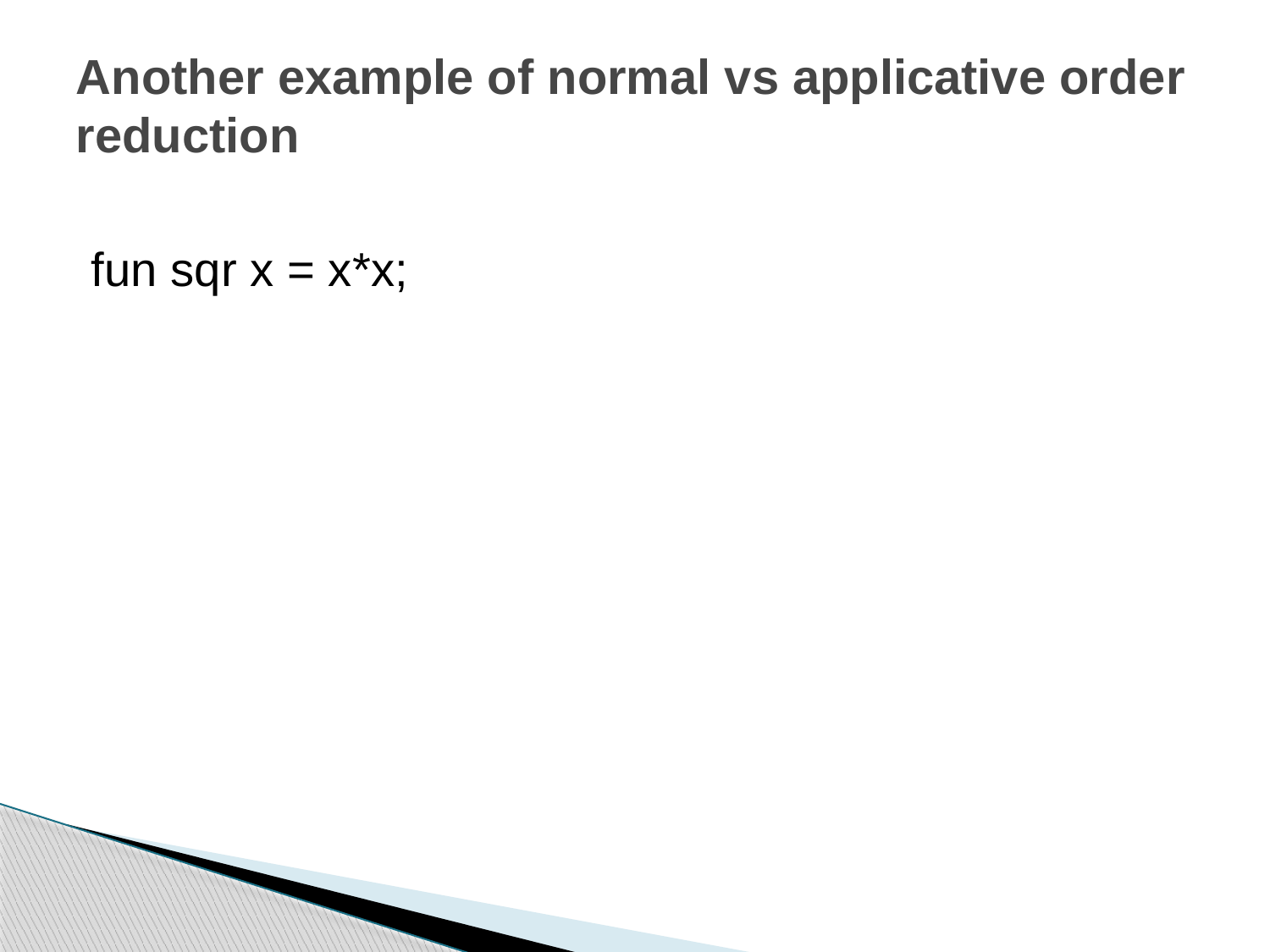

# Another example of normal vs applicative order reduction
fun sqr x = x*x;